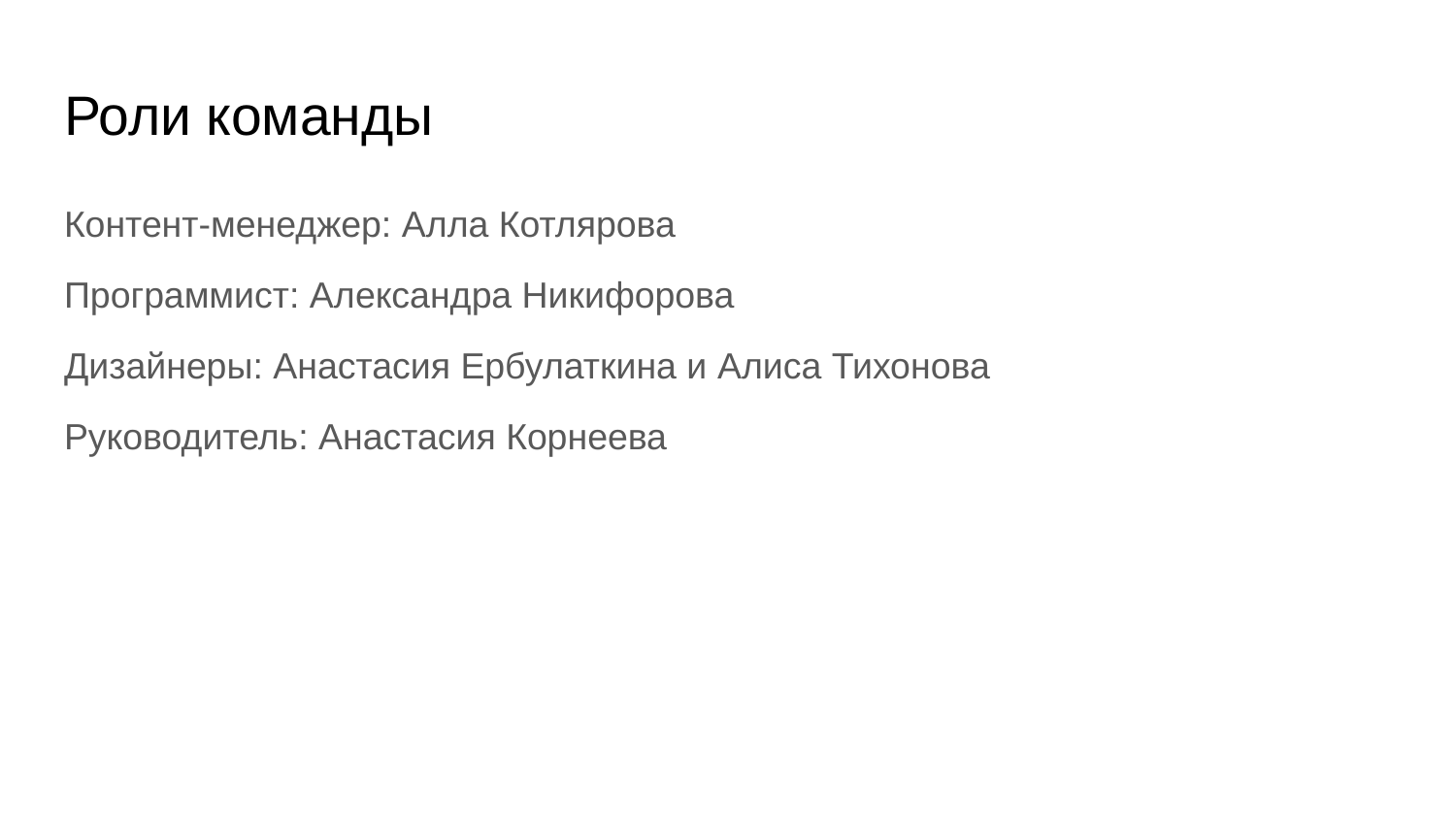

# Роли команды
Контент-менеджер: Алла Котлярова
Программист: Александра Никифорова
Дизайнеры: Анастасия Ербулаткина и Алиса Тихонова
Руководитель: Анастасия Корнеева